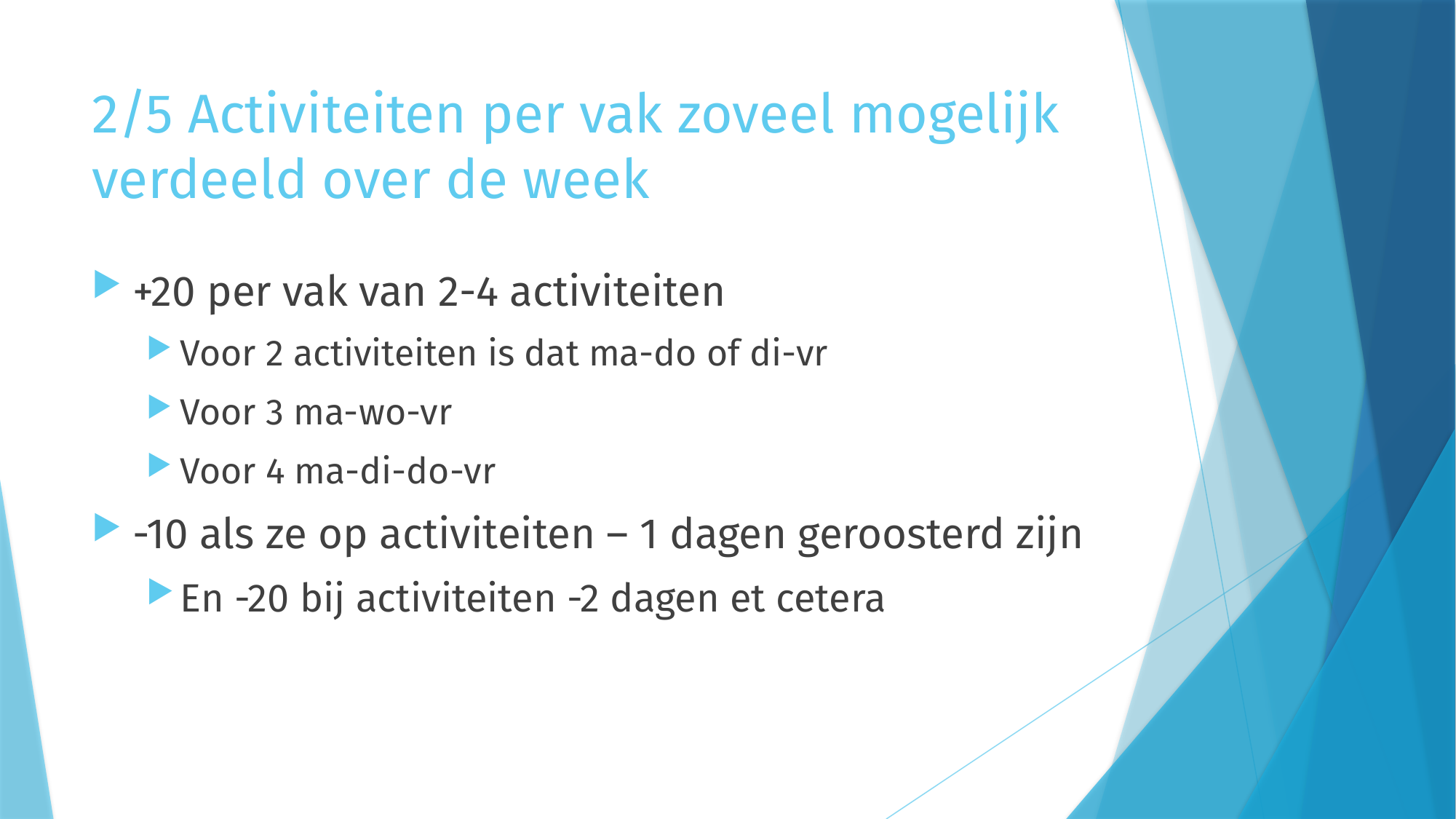

# 2/5 Activiteiten per vak zoveel mogelijk verdeeld over de week
+20 per vak van 2-4 activiteiten
Voor 2 activiteiten is dat ma-do of di-vr
Voor 3 ma-wo-vr
Voor 4 ma-di-do-vr
-10 als ze op activiteiten – 1 dagen geroosterd zijn
En -20 bij activiteiten -2 dagen et cetera